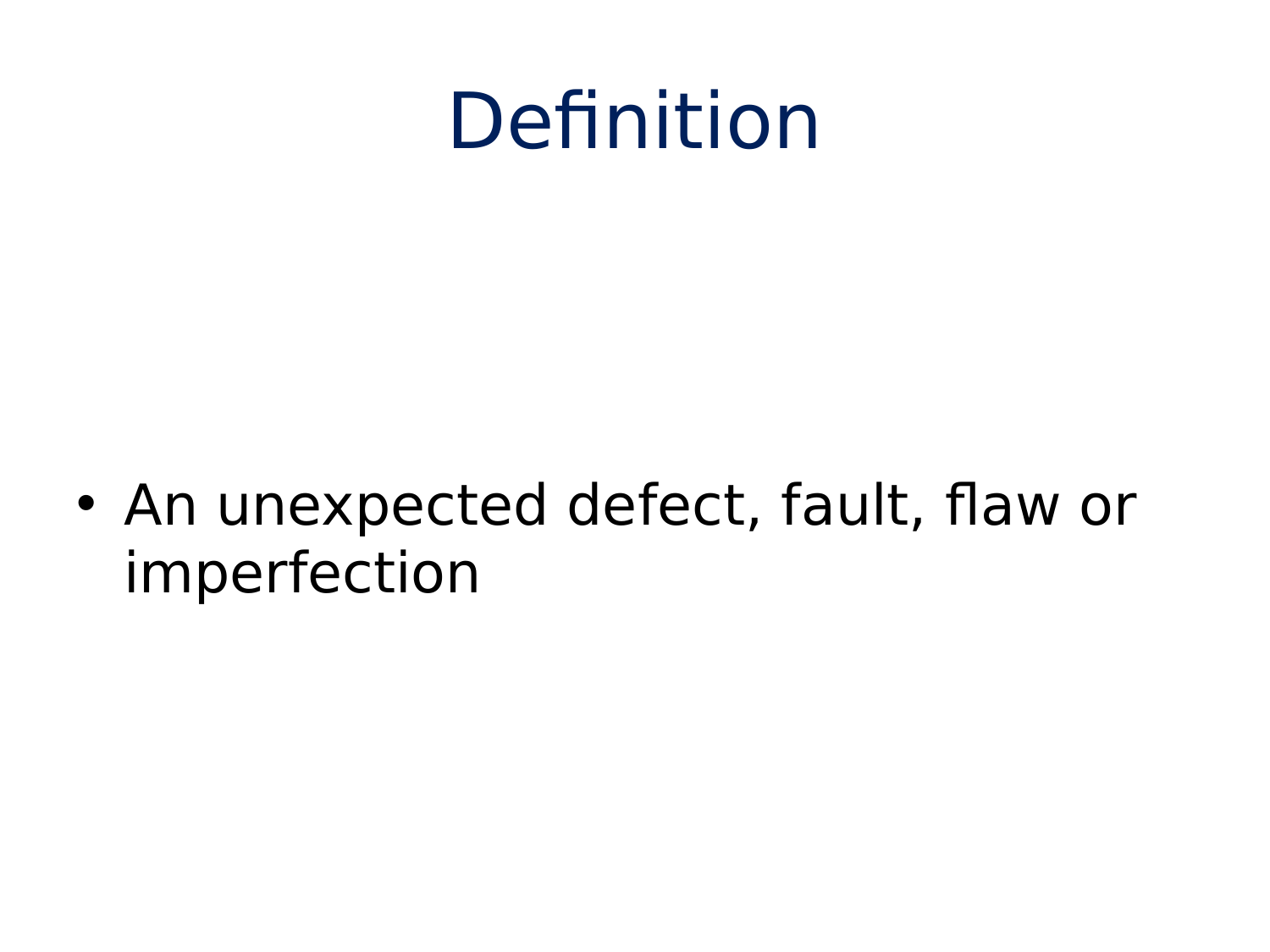

# Definition
An unexpected defect, fault, flaw or imperfection